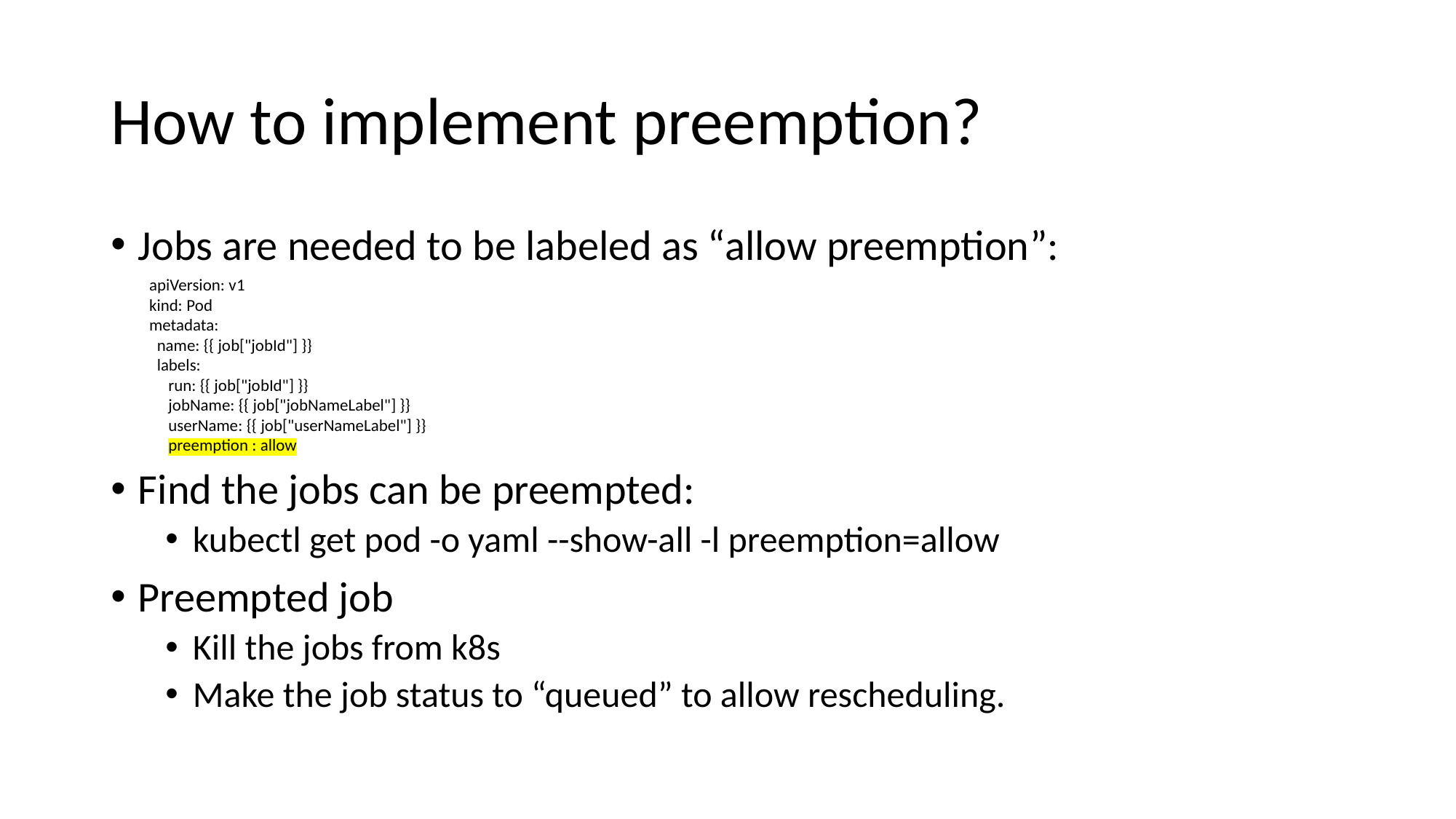

# How to implement preemption?
Jobs are needed to be labeled as “allow preemption”:

Find the jobs can be preempted:
kubectl get pod -o yaml --show-all -l preemption=allow
Preempted job
Kill the jobs from k8s
Make the job status to “queued” to allow rescheduling.

apiVersion: v1
kind: Pod
metadata:
  name: {{ job["jobId"] }}
  labels:
     run: {{ job["jobId"] }}
     jobName: {{ job["jobNameLabel"] }}
     userName: {{ job["userNameLabel"] }}
     preemption : allow